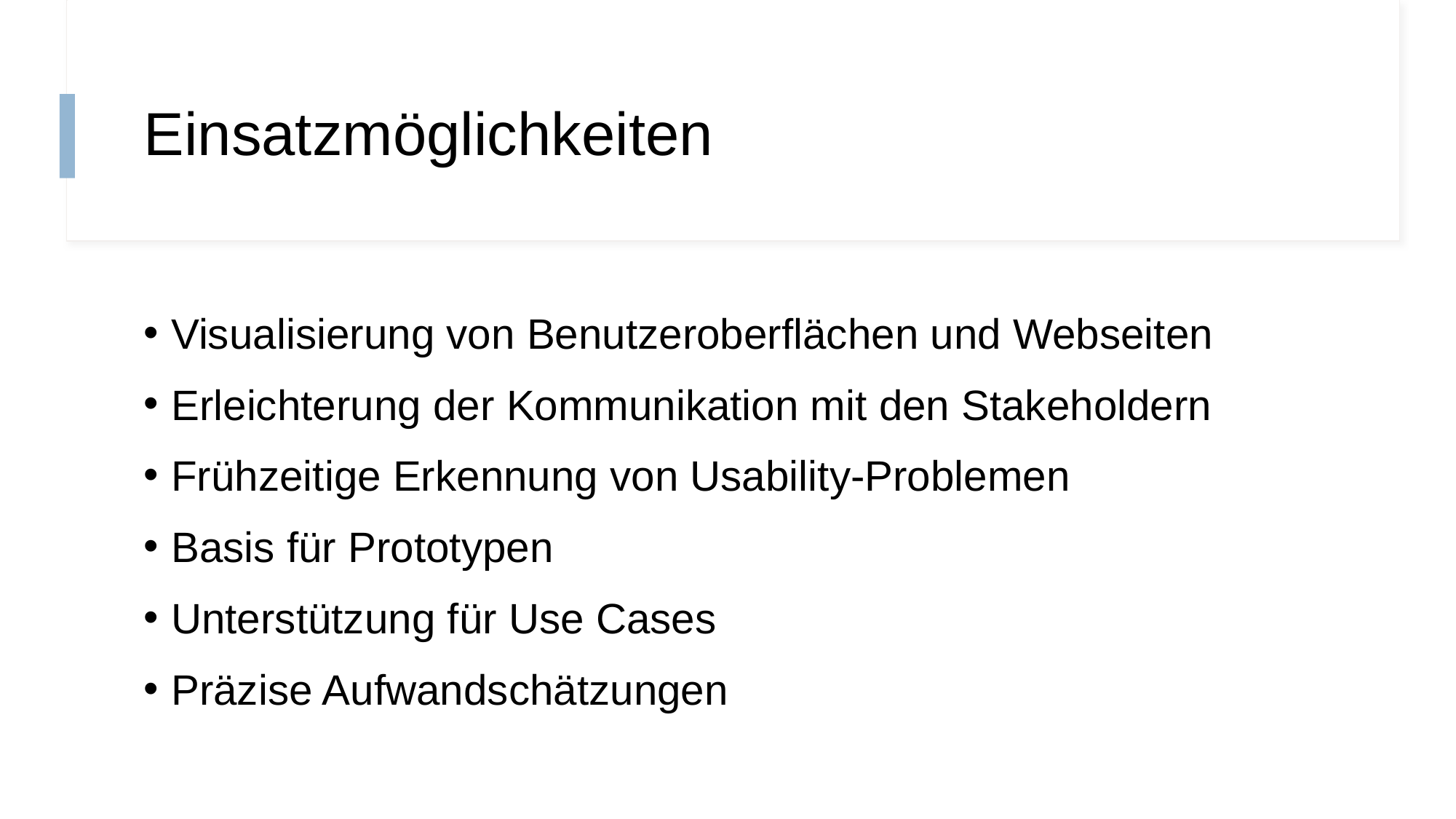

# Einsatzmöglichkeiten
Visualisierung von Benutzeroberflächen und Webseiten
Erleichterung der Kommunikation mit den Stakeholdern
Frühzeitige Erkennung von Usability-Problemen
Basis für Prototypen
Unterstützung für Use Cases
Präzise Aufwandschätzungen